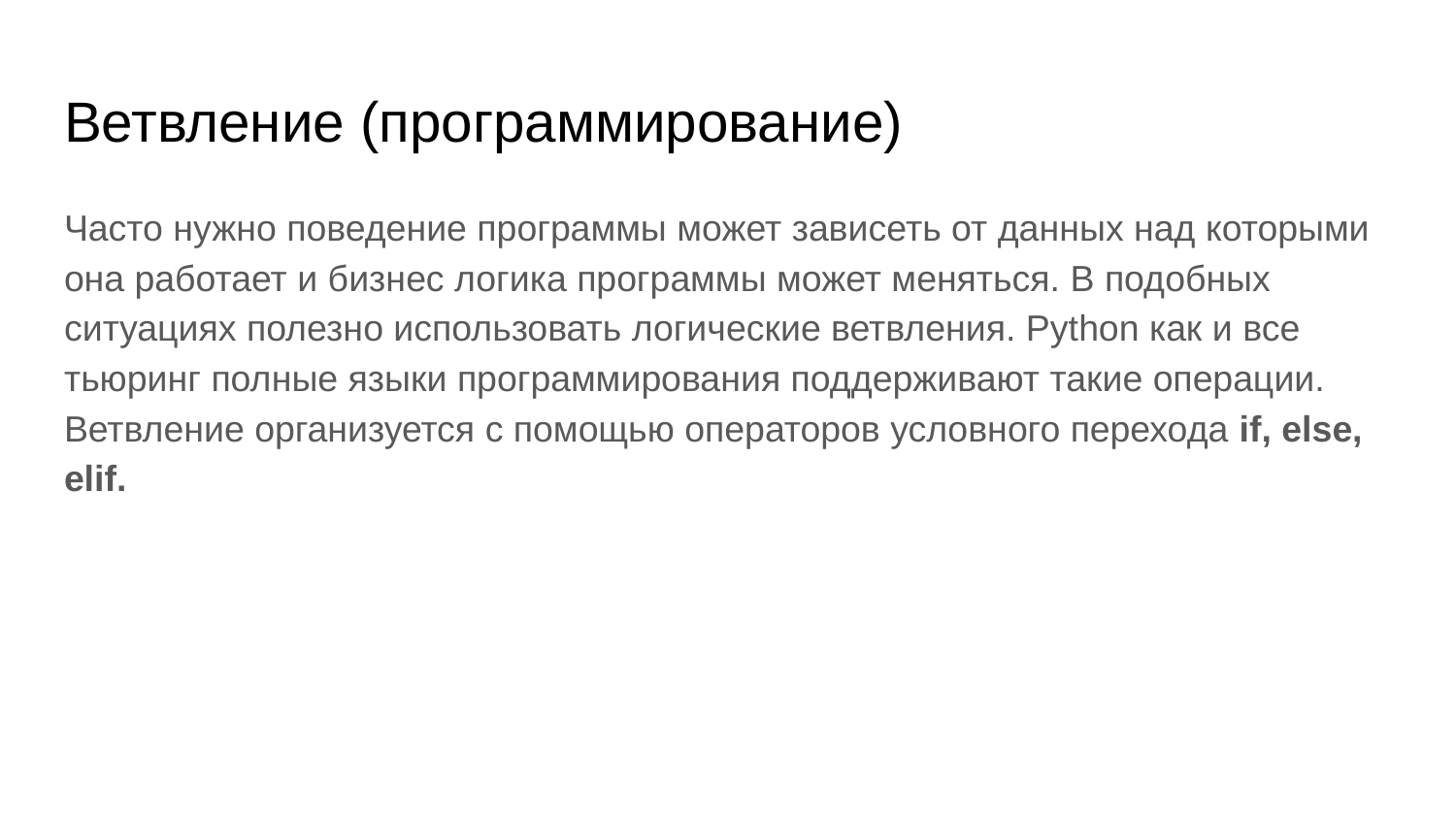

# Ветвление (программирование)
Часто нужно поведение программы может зависеть от данных над которыми она работает и бизнес логика программы может меняться. В подобных ситуациях полезно использовать логические ветвления. Python как и все тьюринг полные языки программирования поддерживают такие операции. Ветвление организуется с помощью операторов условного перехода if, else, elif.